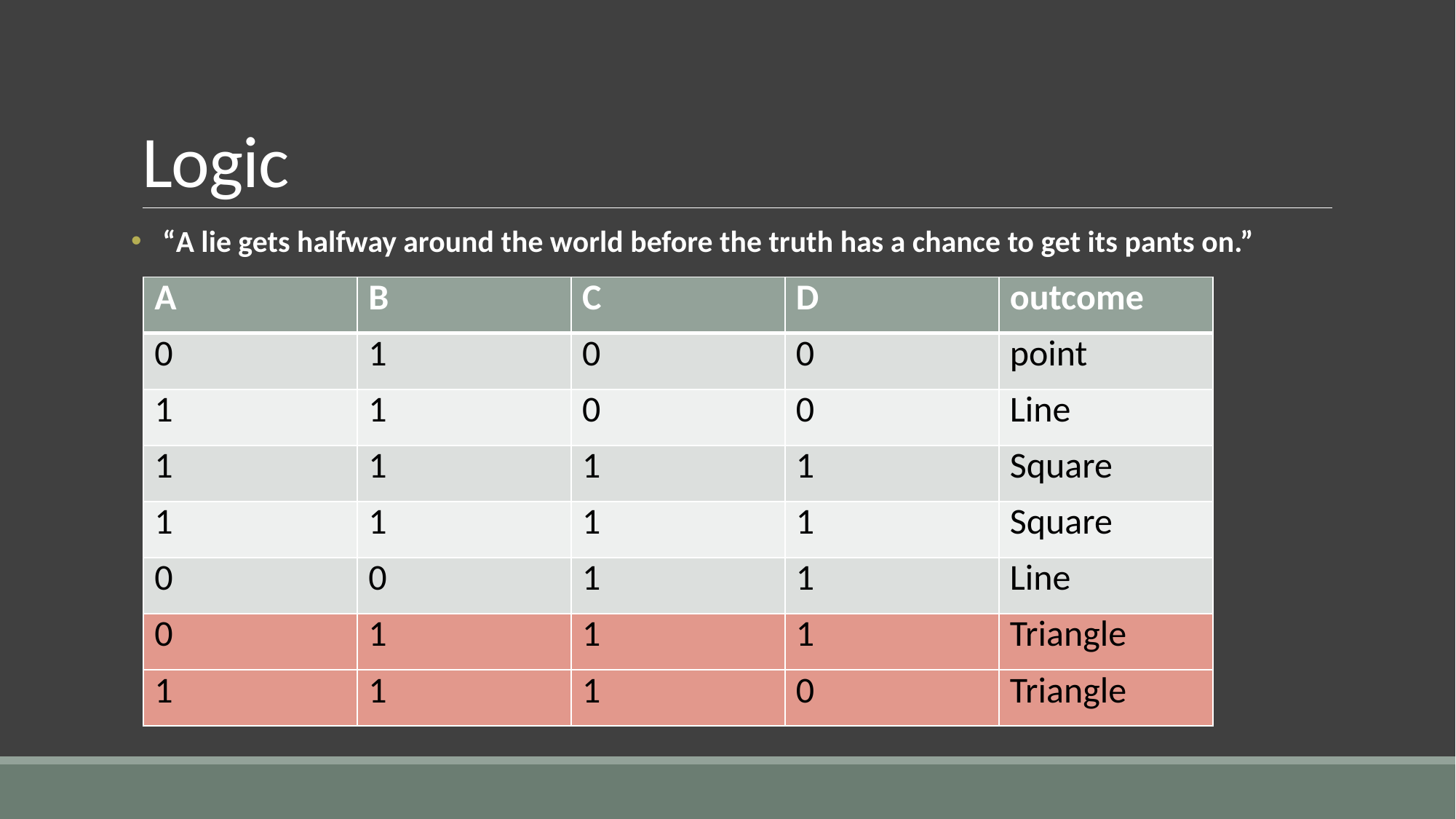

# Logic
   “A lie gets halfway around the world before the truth has a chance to get its pants on.”

| A | B | C | D | outcome |
| --- | --- | --- | --- | --- |
| 0 | 1 | 0 | 0 | point |
| 1 | 1 | 0 | 0 | Line |
| 1 | 1 | 1 | 1 | Square |
| 1 | 1 | 1 | 1 | Square |
| 0 | 0 | 1 | 1 | Line |
| 0 | 1 | 1 | 1 | Triangle |
| 1 | 1 | 1 | 0 | Triangle |